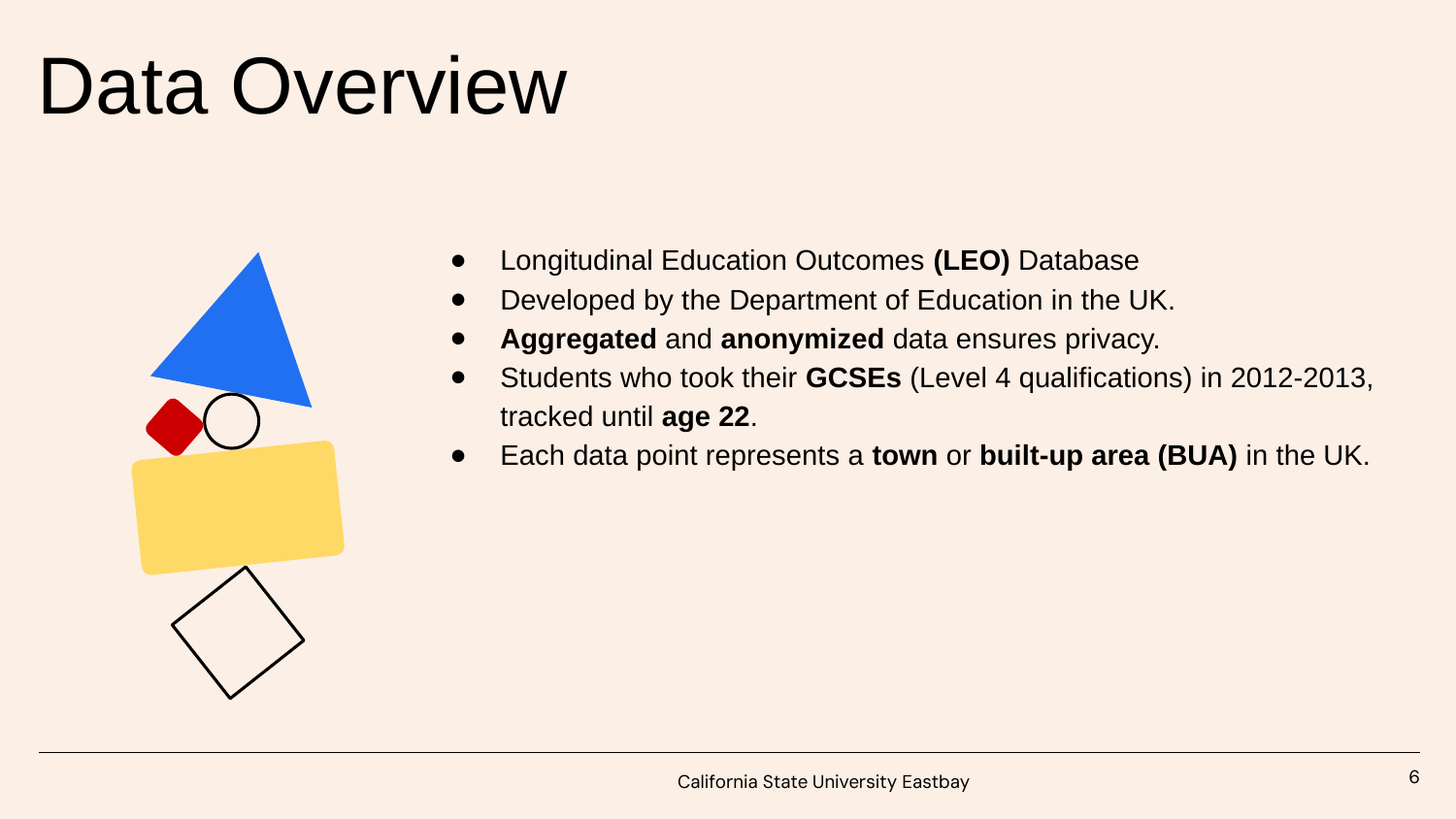

# Data Overview
Longitudinal Education Outcomes (LEO) Database
Developed by the Department of Education in the UK.
Aggregated and anonymized data ensures privacy.
Students who took their GCSEs (Level 4 qualifications) in 2012-2013, tracked until age 22.
Each data point represents a town or built-up area (BUA) in the UK.

California State University Eastbay

6